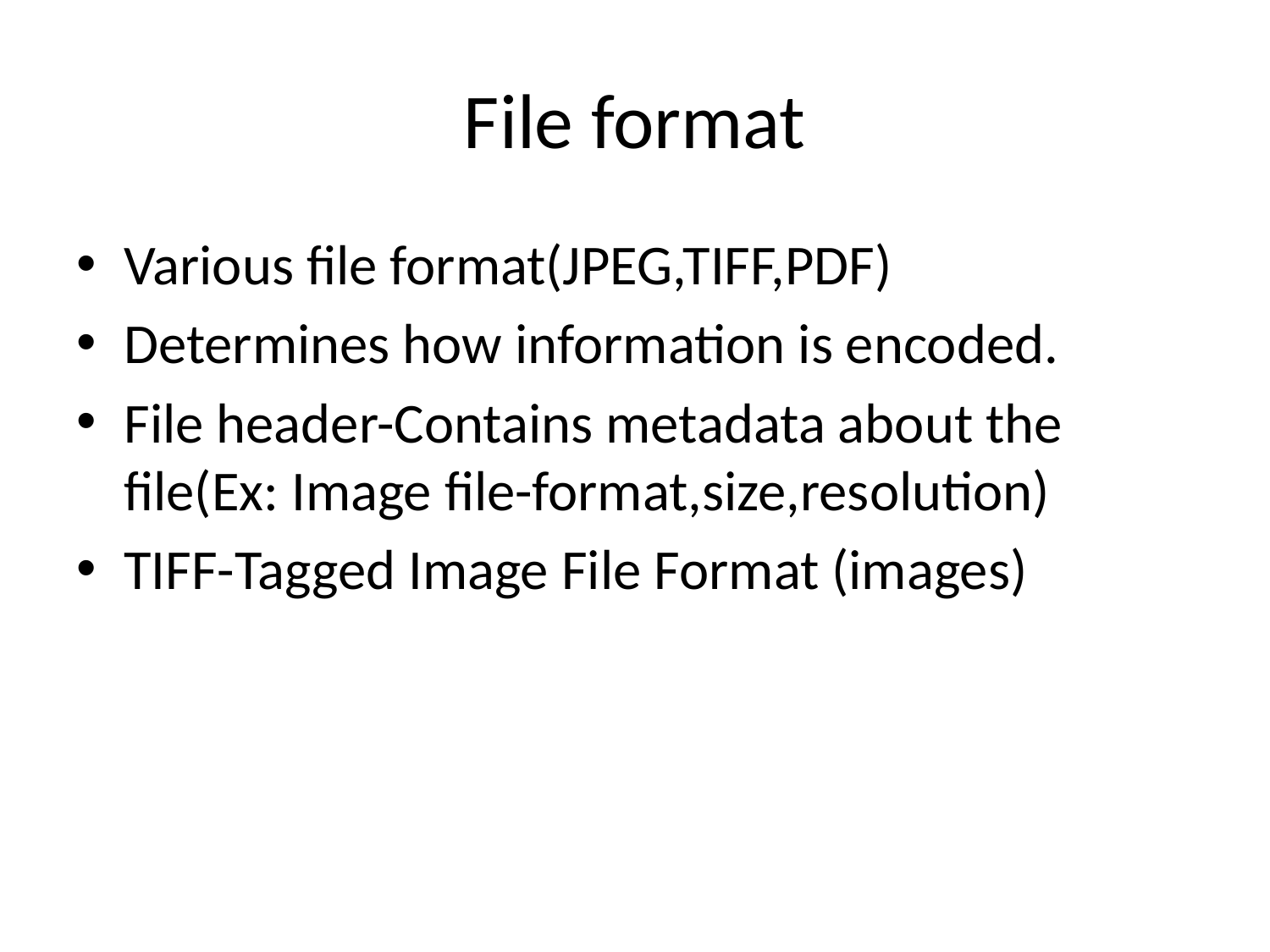

# File format
Various file format(JPEG,TIFF,PDF)
Determines how information is encoded.
File header-Contains metadata about the file(Ex: Image file-format,size,resolution)
TIFF-Tagged Image File Format (images)